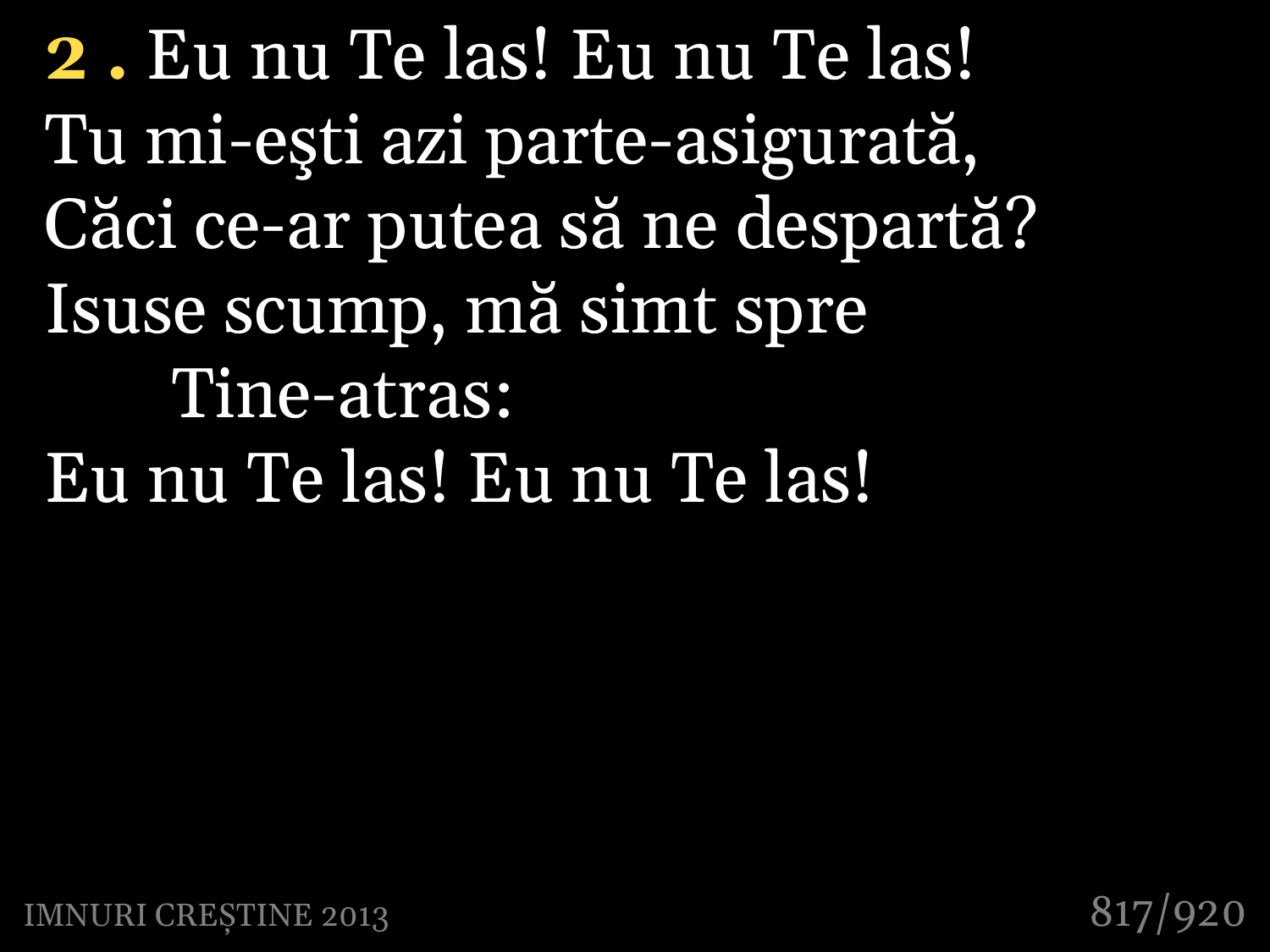

2 . Eu nu Te las! Eu nu Te las!
Tu mi-eşti azi parte-asigurată,
Căci ce-ar putea să ne despartă?
Isuse scump, mă simt spre
	Tine-atras:
Eu nu Te las! Eu nu Te las!
817/920
IMNURI CREȘTINE 2013